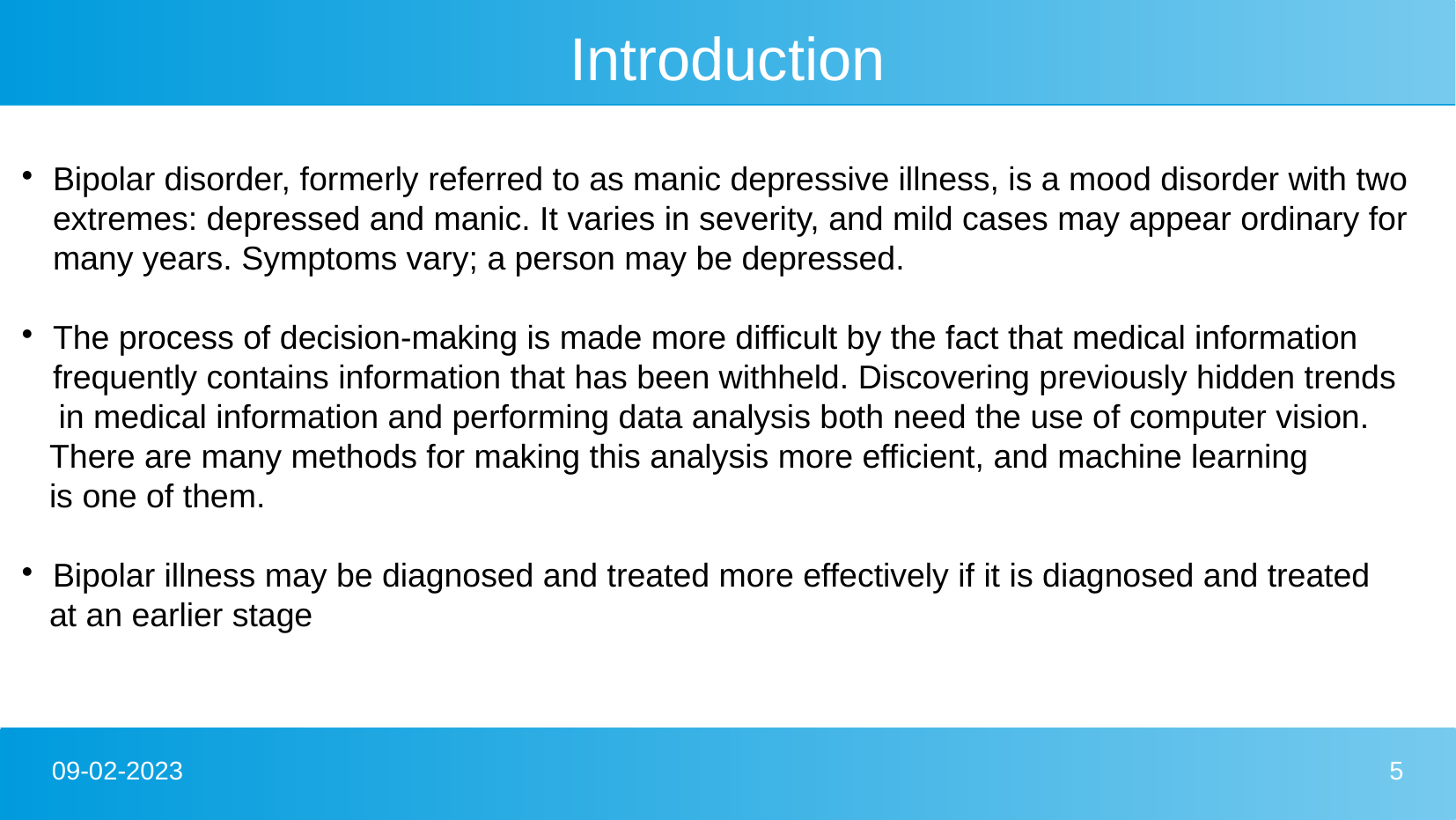

# Introduction
Bipolar disorder, formerly referred to as manic depressive illness, is a mood disorder with two extremes: depressed and manic. It varies in severity, and mild cases may appear ordinary for many years. Symptoms vary; a person may be depressed.

The process of decision-making is made more difficult by the fact that medical information frequently contains information that has been withheld. Discovering previously hidden trends
    in medical information and performing data analysis both need the use of computer vision.
   There are many methods for making this analysis more efficient, and machine learning
   is one of them.

Bipolar illness may be diagnosed and treated more effectively if it is diagnosed and treated
   at an earlier stage

09-02-2023
5